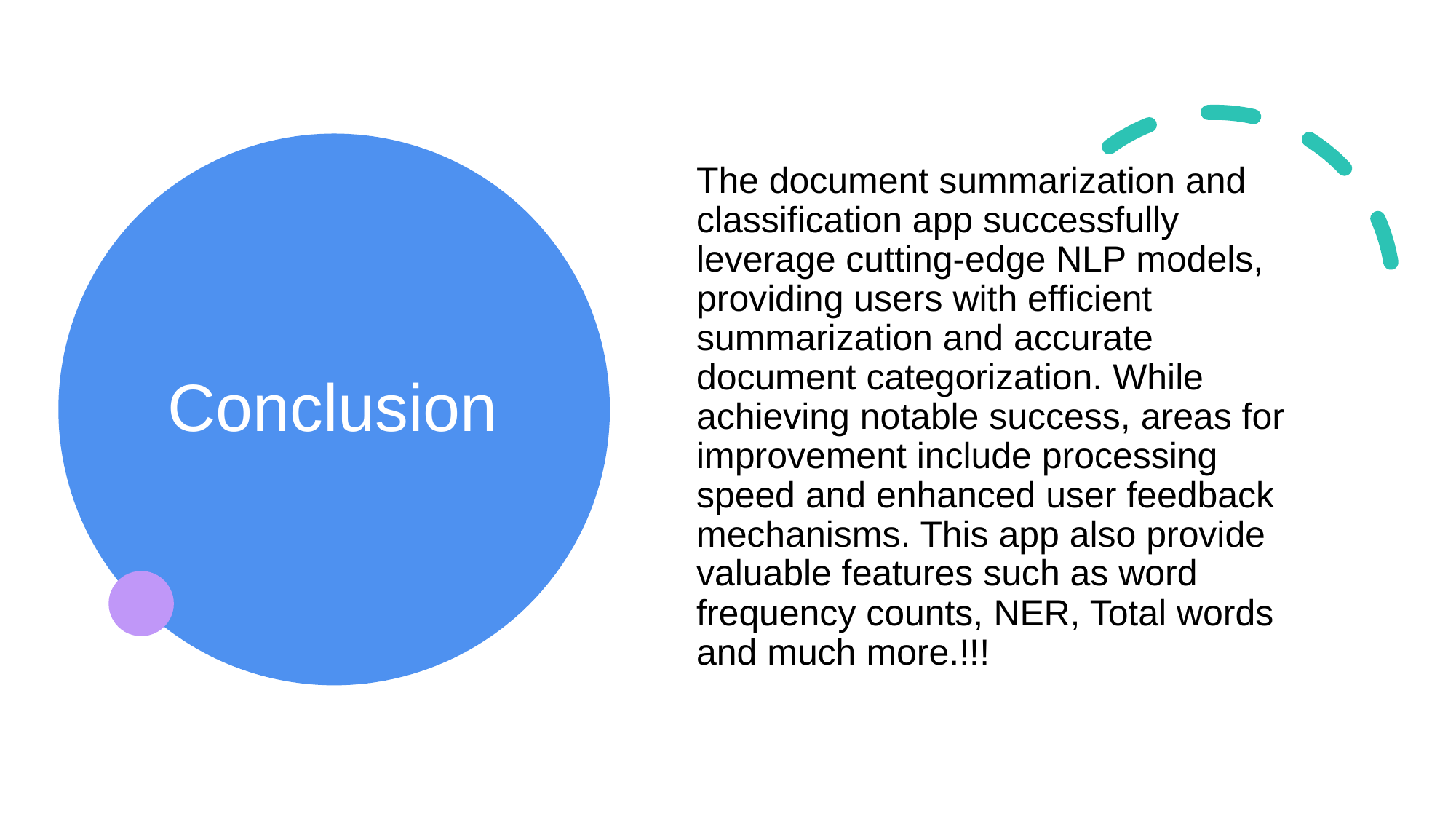

# Conclusion
The document summarization and classification app successfully leverage cutting-edge NLP models, providing users with efficient summarization and accurate document categorization. While achieving notable success, areas for improvement include processing speed and enhanced user feedback mechanisms. This app also provide valuable features such as word frequency counts, NER, Total words and much more.!!!